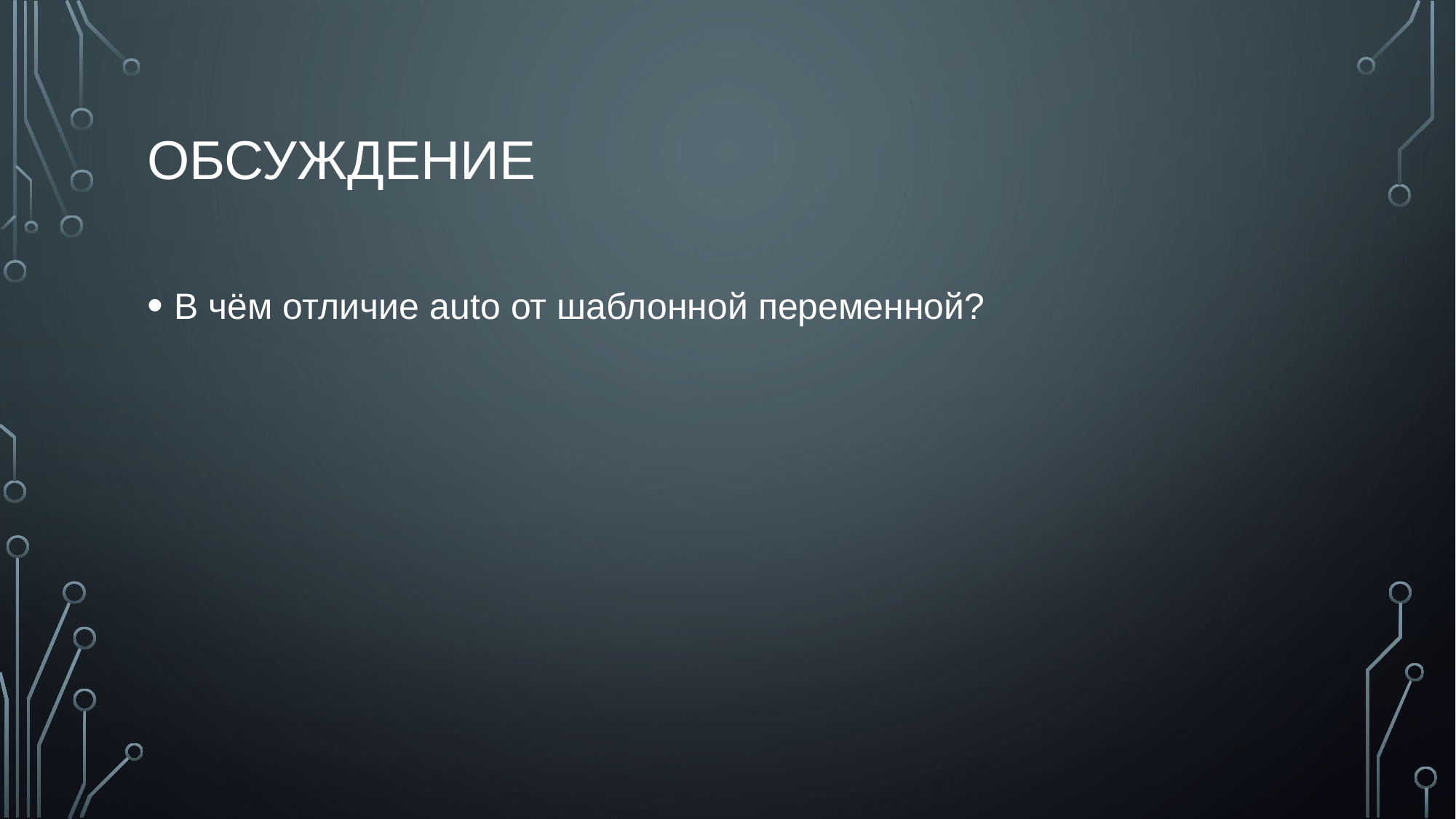

# обсуждение
В чём отличие auto от шаблонной переменной?